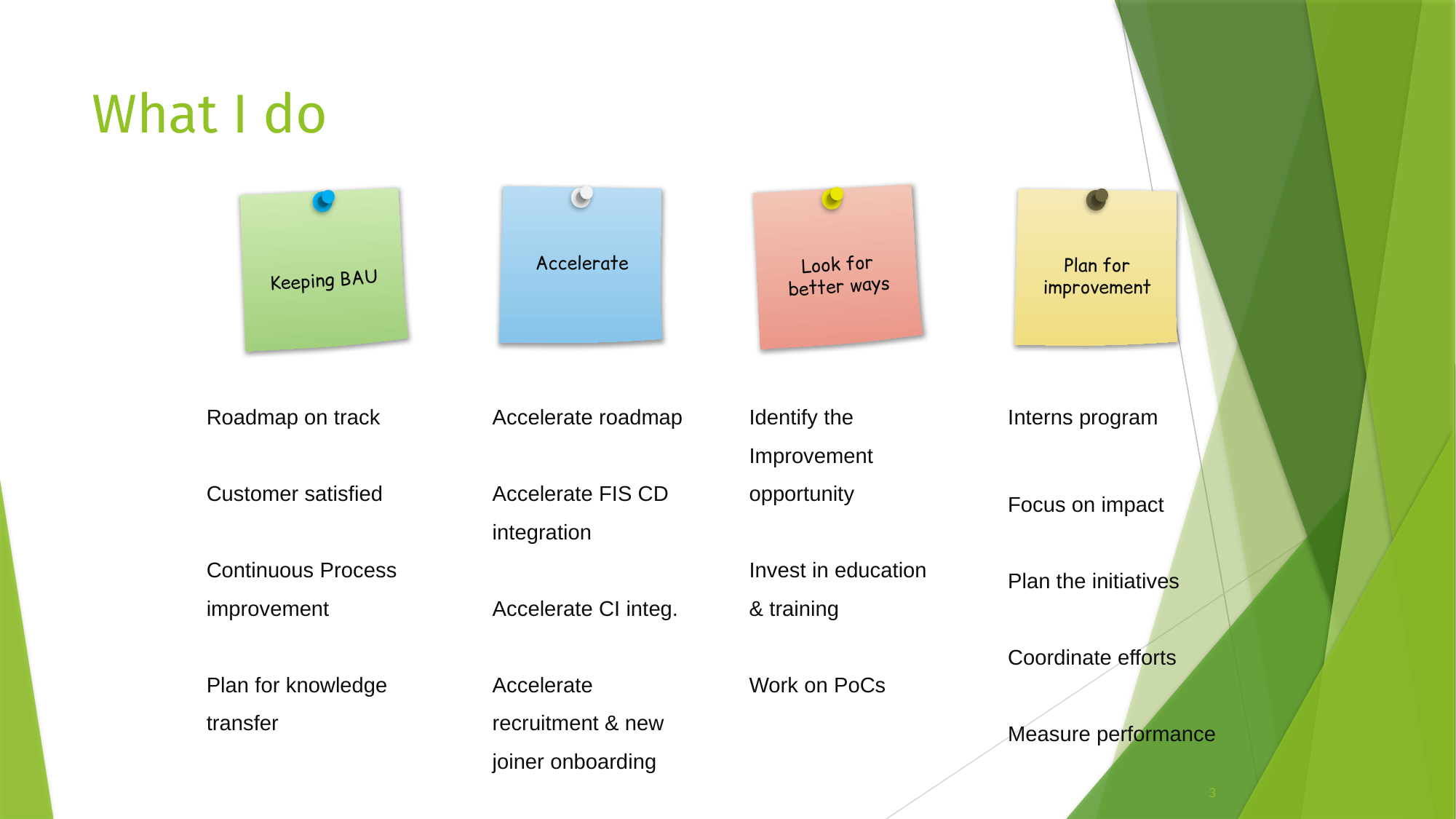

# What I do

Accelerate
Look for better ways
Plan for improvement
Keeping BAU
Identify the Improvement opportunity

Invest in education & training

Work on PoCs

Interns program

Focus on impact

Plan the initiatives

Coordinate efforts

Measure performance
Roadmap on track

Customer satisfied

Continuous Process improvement

Plan for knowledge transfer
Accelerate roadmap

Accelerate FIS CD integration

Accelerate CI integ.

Accelerate recruitment & new joiner onboarding

3